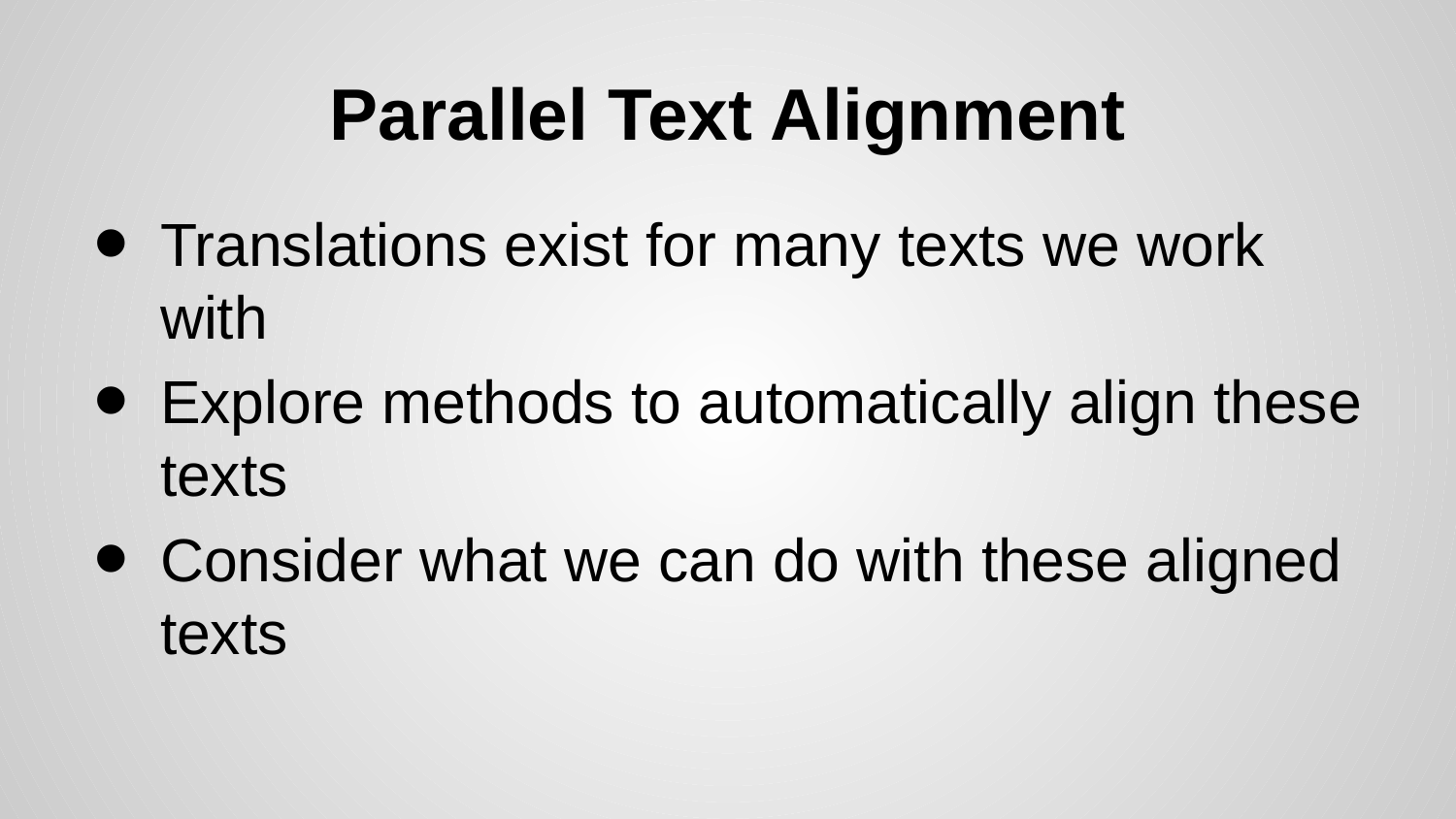

# Parallel Text Alignment
Translations exist for many texts we work with
Explore methods to automatically align these texts
Consider what we can do with these aligned texts